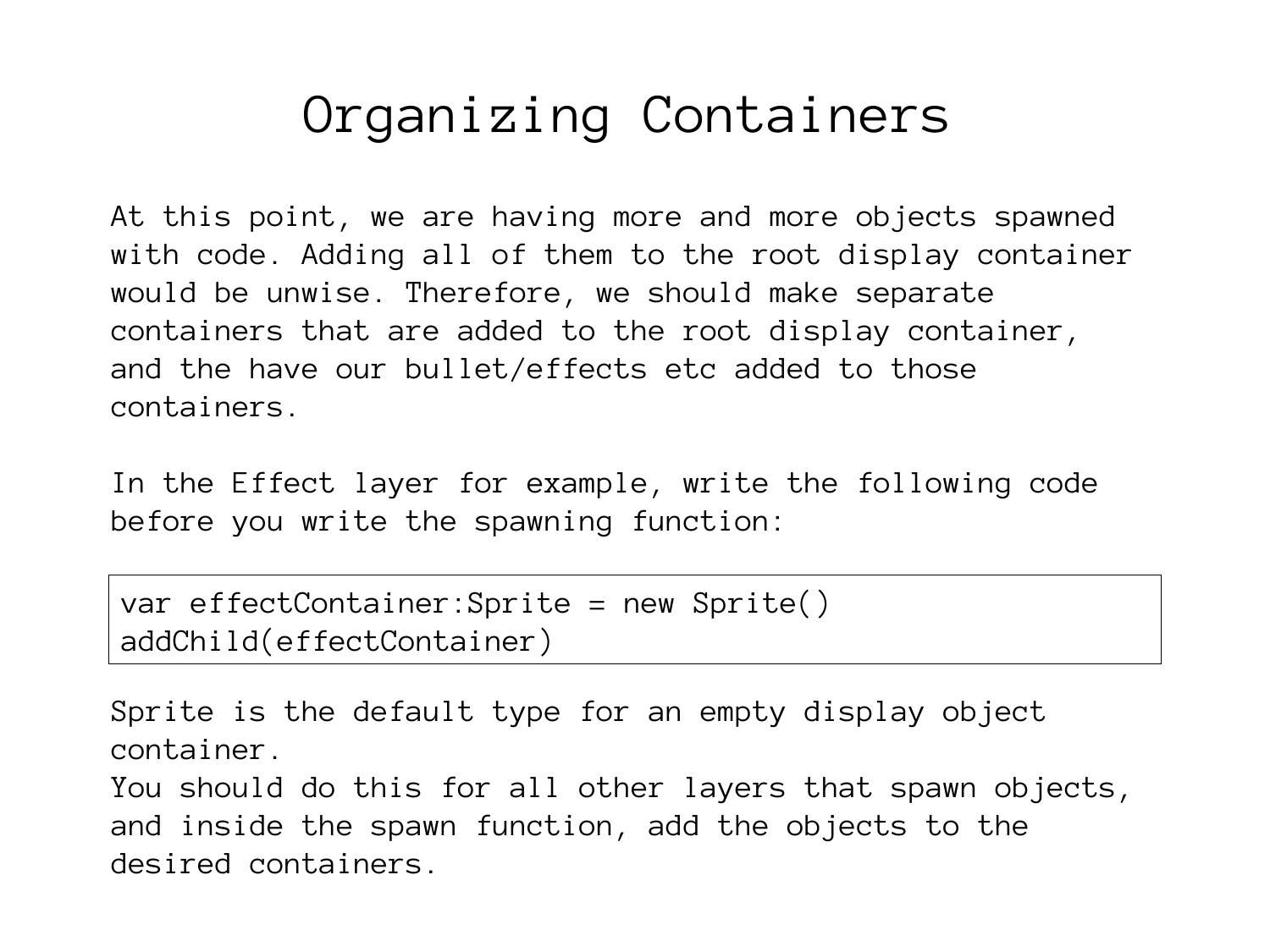

Organizing Containers
At this point, we are having more and more objects spawned with code. Adding all of them to the root display container would be unwise. Therefore, we should make separate containers that are added to the root display container, and the have our bullet/effects etc added to those containers.

In the Effect layer for example, write the following code before you write the spawning function:

Sprite is the default type for an empty display object container.
You should do this for all other layers that spawn objects, and inside the spawn function, add the objects to the desired containers.
var effectContainer:Sprite = new Sprite()
addChild(effectContainer)